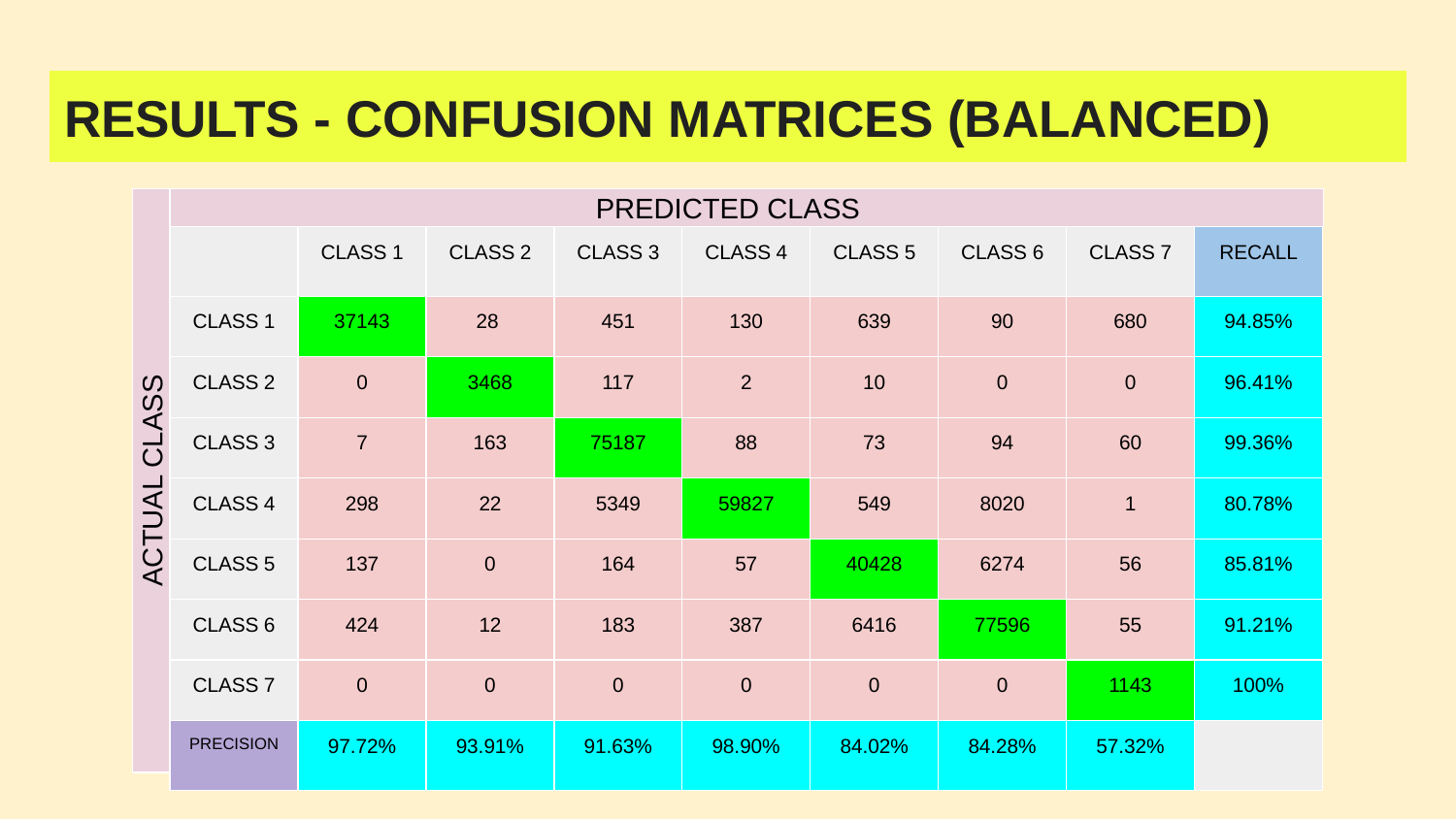

# RESULTS - CONFUSION MATRICES (BALANCED)
PREDICTED CLASS
|  | CLASS 1 | CLASS 2 | CLASS 3 | CLASS 4 | CLASS 5 | CLASS 6 | CLASS 7 | RECALL |
| --- | --- | --- | --- | --- | --- | --- | --- | --- |
| CLASS 1 | 37143 | 28 | 451 | 130 | 639 | 90 | 680 | 94.85% |
| CLASS 2 | 0 | 3468 | 117 | 2 | 10 | 0 | 0 | 96.41% |
| CLASS 3 | 7 | 163 | 75187 | 88 | 73 | 94 | 60 | 99.36% |
| CLASS 4 | 298 | 22 | 5349 | 59827 | 549 | 8020 | 1 | 80.78% |
| CLASS 5 | 137 | 0 | 164 | 57 | 40428 | 6274 | 56 | 85.81% |
| CLASS 6 | 424 | 12 | 183 | 387 | 6416 | 77596 | 55 | 91.21% |
| CLASS 7 | 0 | 0 | 0 | 0 | 0 | 0 | 1143 | 100% |
| PRECISION | 97.72% | 93.91% | 91.63% | 98.90% | 84.02% | 84.28% | 57.32% |  |
ACTUAL CLASS